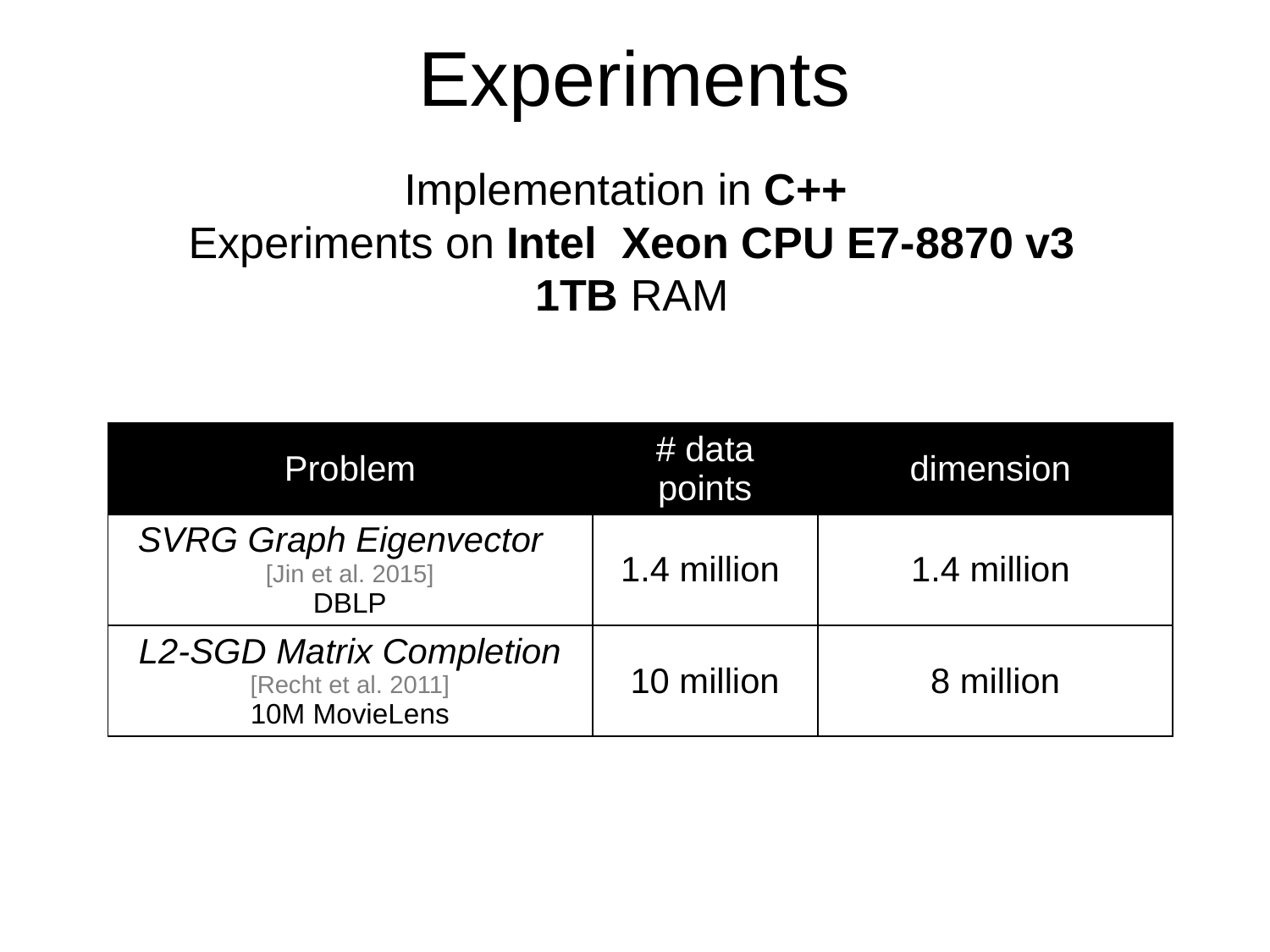

# Experiments
Implementation in C++
Experiments on Intel  Xeon CPU E7-8870 v3
1TB RAM
| Problem | # data points | dimension |
| --- | --- | --- |
| SVRG Graph Eigenvector [Jin et al. 2015] DBLP | 1.4 million | 1.4 million |
| L2-SGD Matrix Completion [Recht et al. 2011] 10M MovieLens | 10 million | 8 million |